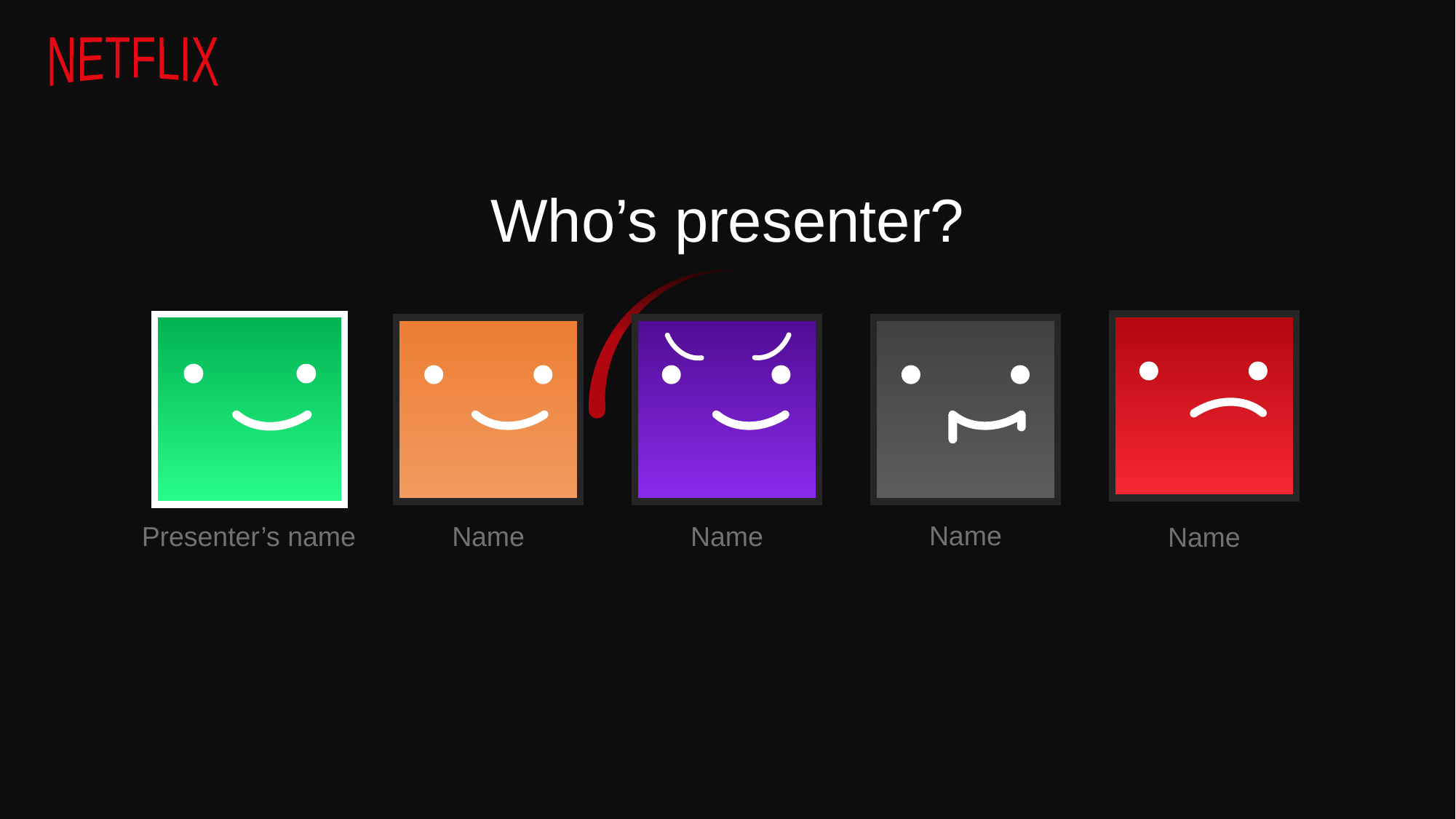

NETFLIX
Who’s presenter?

Name
Name
Name
Presenter’s name
Name